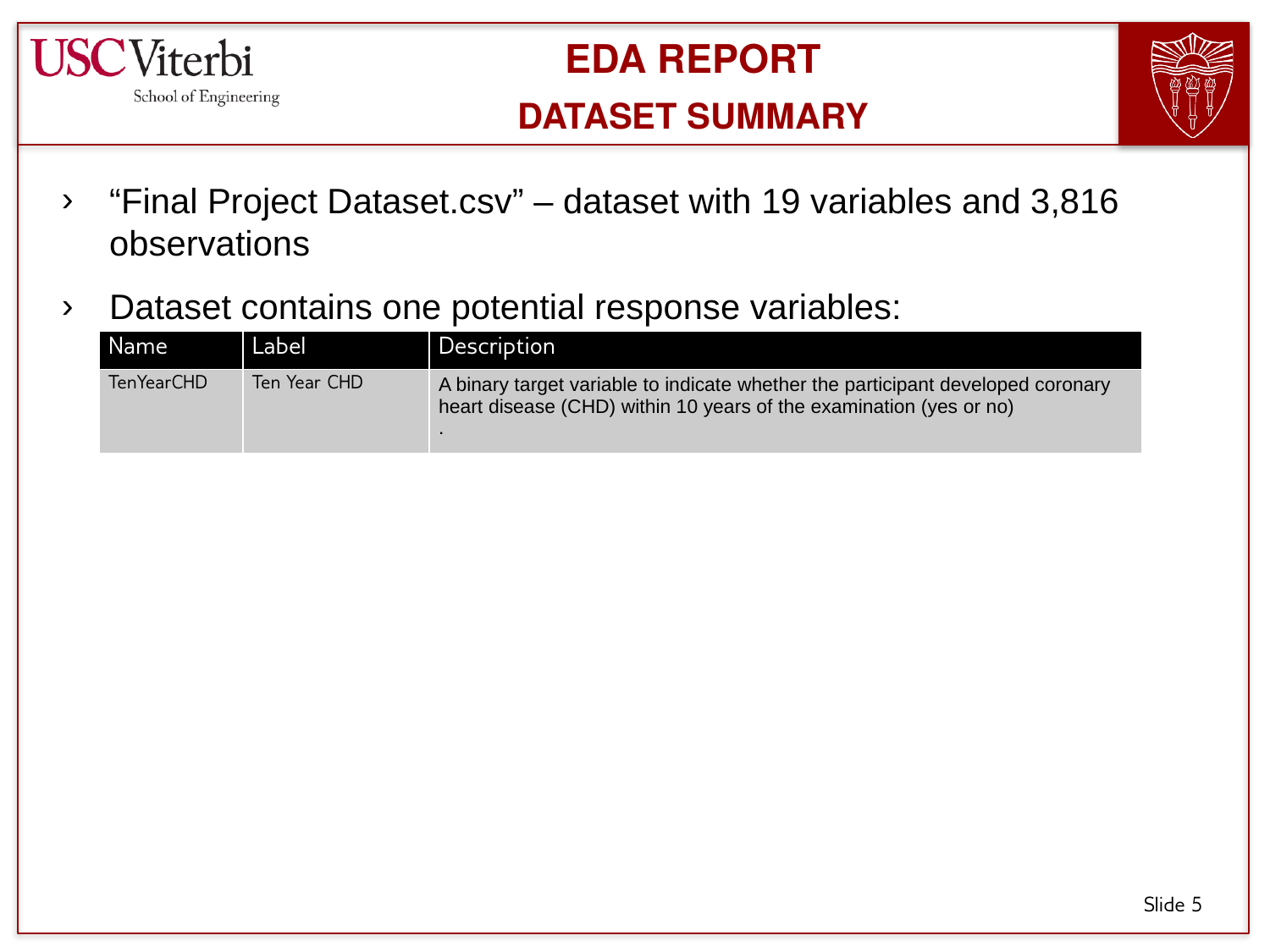

# EDA Report
Dataset Summary
“Final Project Dataset.csv” – dataset with 19 variables and 3,816 observations
Dataset contains one potential response variables:

| Name | Label | Description |
| --- | --- | --- |
| TenYearCHD | Ten Year CHD | A binary target variable to indicate whether the participant developed coronary heart disease (CHD) within 10 years of the examination (yes or no) . |